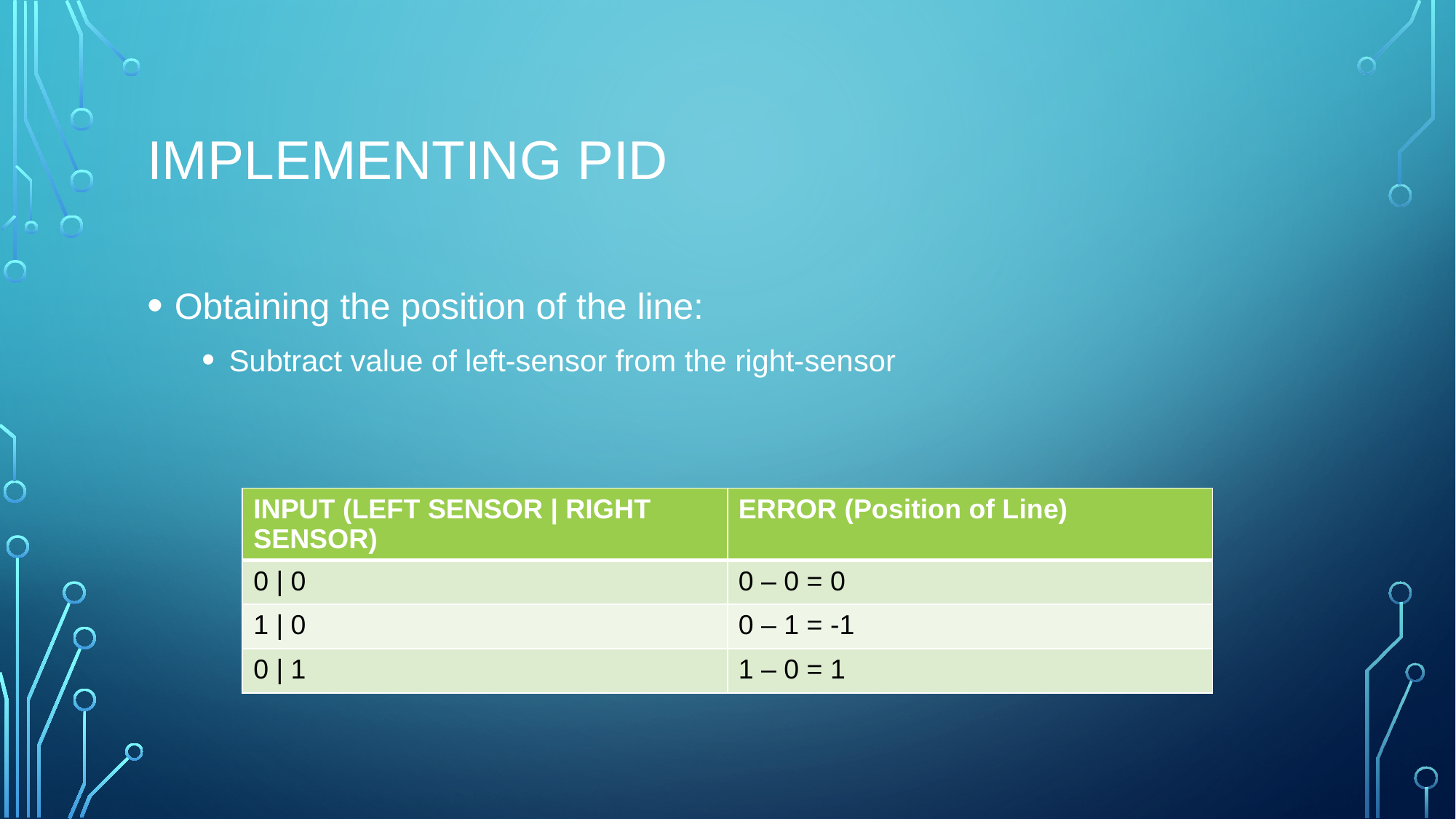

# Implementing PID
Obtaining the position of the line:
Subtract value of left-sensor from the right-sensor
| INPUT (LEFT SENSOR | RIGHT SENSOR) | ERROR (Position of Line) |
| --- | --- |
| 0 | 0 | 0 – 0 = 0 |
| 1 | 0 | 0 – 1 = -1 |
| 0 | 1 | 1 – 0 = 1 |